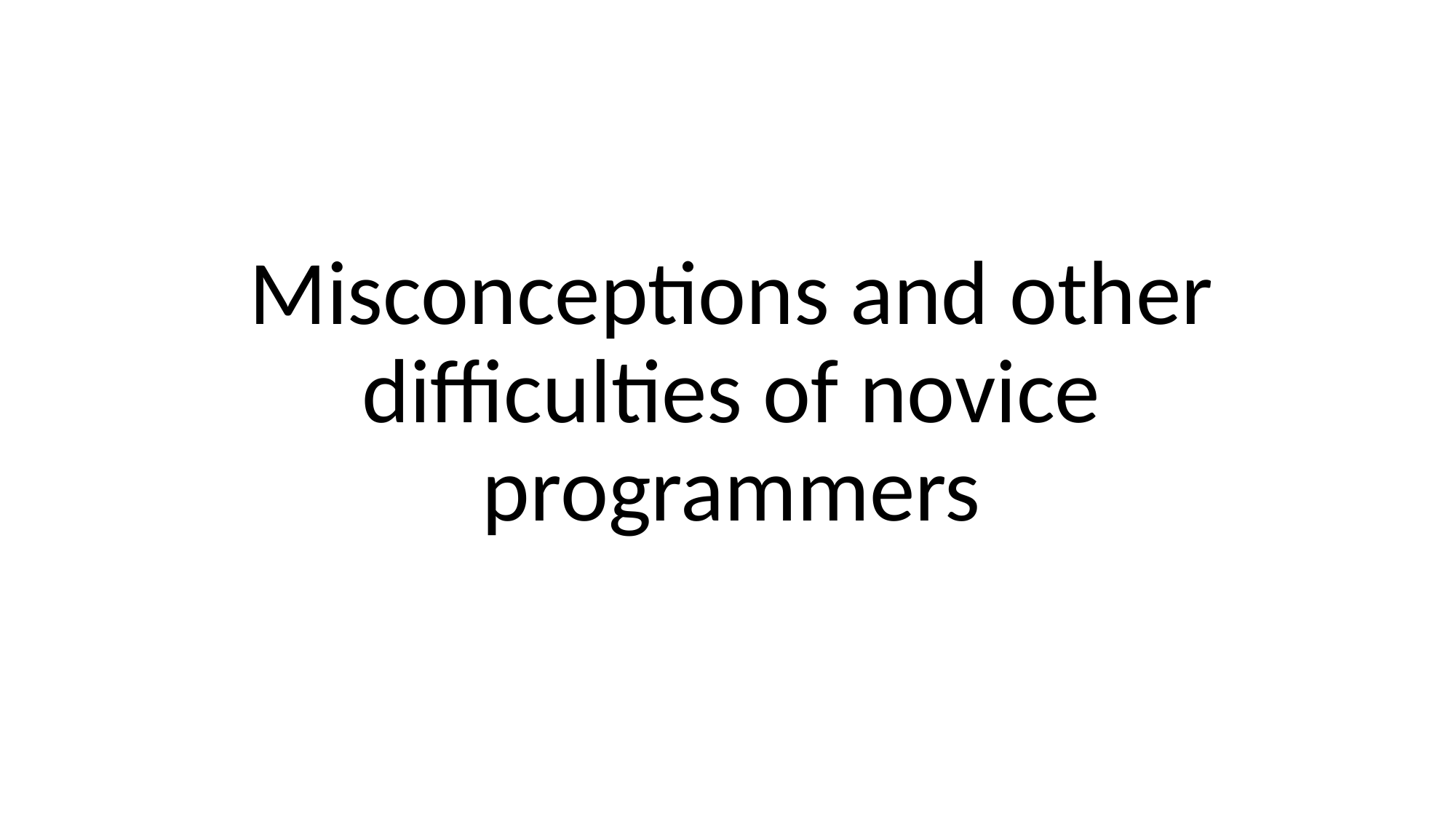

# Misconceptions and other difficulties of novice programmers